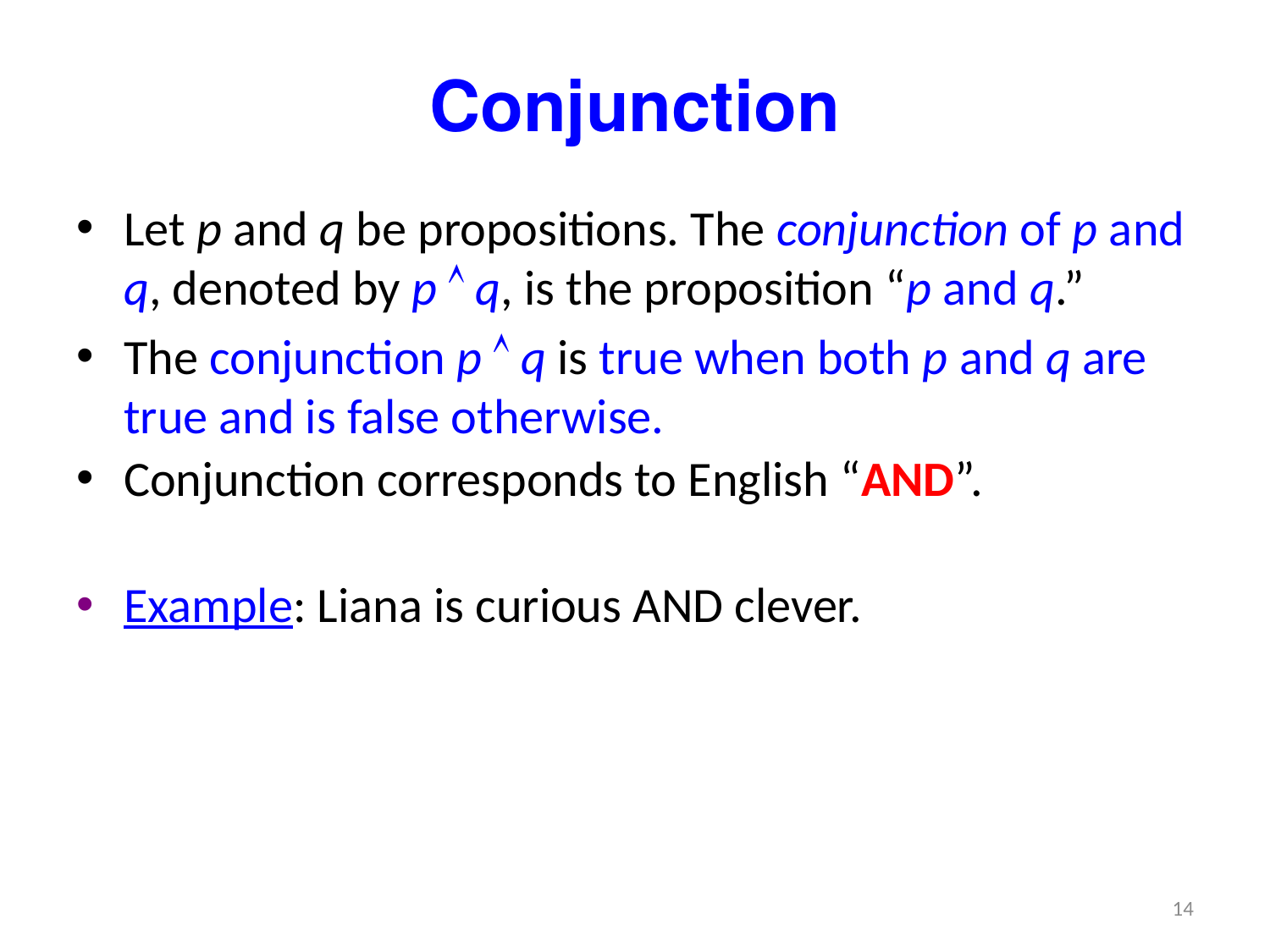

# Conjunction
Let p and q be propositions. The conjunction of p and q, denoted by p ∧ q, is the proposition “p and q.”
The conjunction p ∧ q is true when both p and q are true and is false otherwise.
Conjunction corresponds to English “AND”.

Example: Liana is curious AND clever.

14